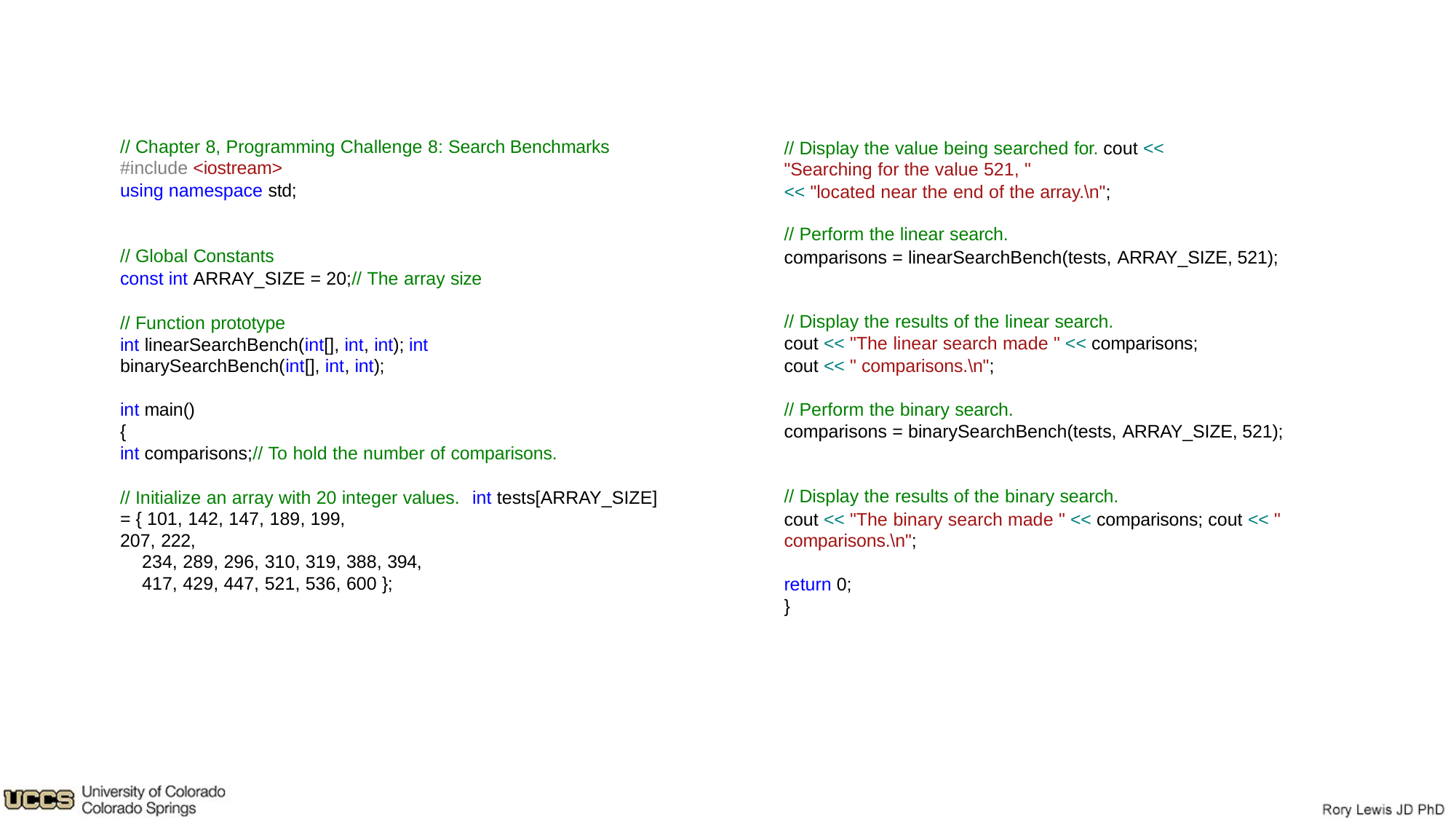

// Chapter 8, Programming Challenge 8: Search Benchmarks
#include <iostream>
using namespace std;
// Display the value being searched for. cout << "Searching for the value 521, "
<< "located near the end of the array.\n";
// Perform the linear search.
comparisons = linearSearchBench(tests, ARRAY_SIZE, 521);
// Global Constants
const int ARRAY_SIZE = 20;// The array size
// Display the results of the linear search.
cout << "The linear search made " << comparisons;
cout << " comparisons.\n";
// Function prototype
int linearSearchBench(int[], int, int); int binarySearchBench(int[], int, int);
int main()
{
int comparisons;// To hold the number of comparisons.
// Perform the binary search.
comparisons = binarySearchBench(tests, ARRAY_SIZE, 521);
// Display the results of the binary search.
cout << "The binary search made " << comparisons; cout << " comparisons.\n";
// Initialize an array with 20 integer values. int tests[ARRAY_SIZE] = { 101, 142, 147, 189, 199,
207, 222,
234, 289, 296, 310, 319, 388, 394,
417, 429, 447, 521, 536, 600 };
return 0;
}